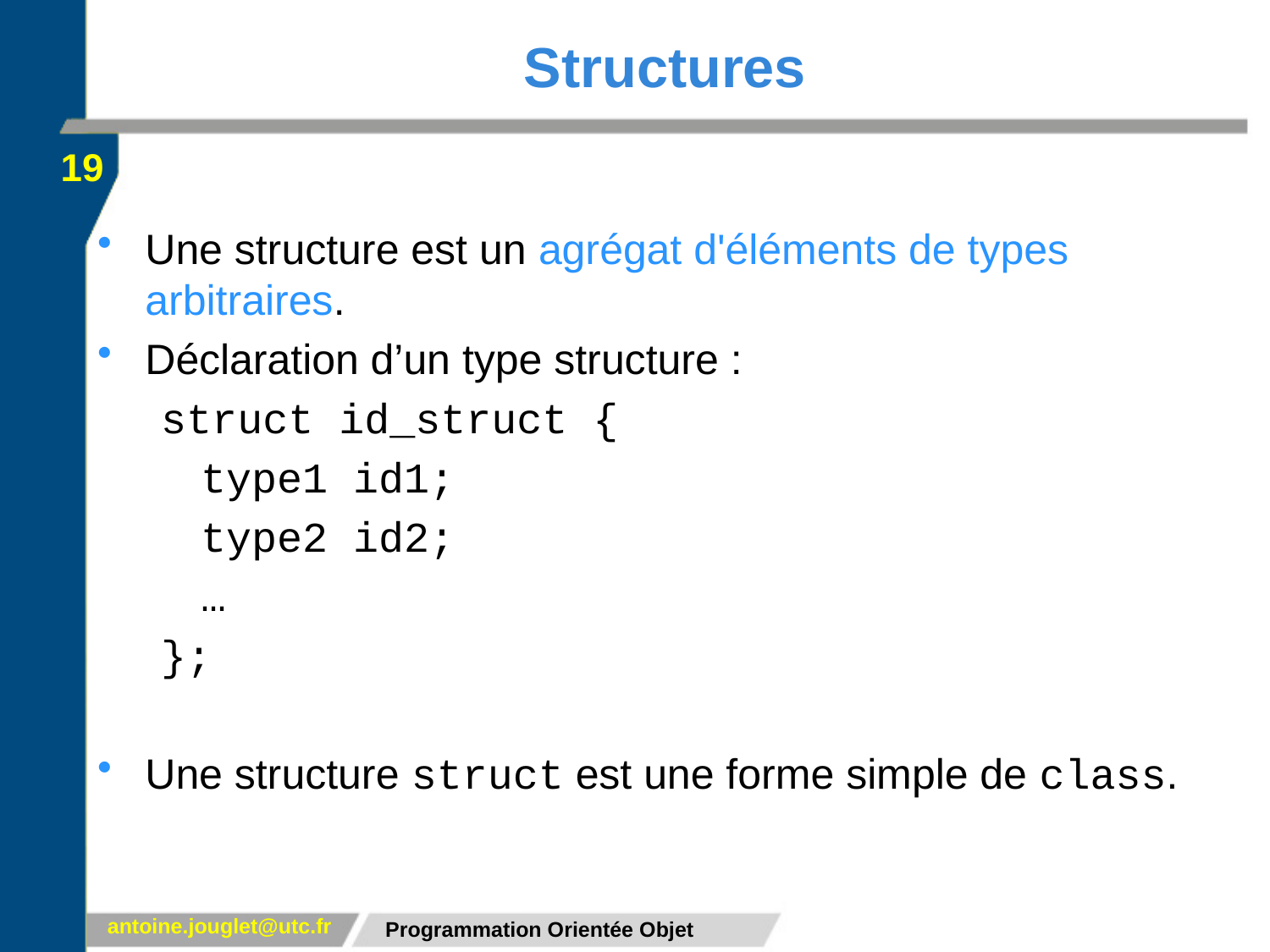

# Structures
19
Une structure est un agrégat d'éléments de types arbitraires.
Déclaration d’un type structure :
struct id_struct {
	type1 id1;
	type2 id2;
	…
};

Une structure struct est une forme simple de class.